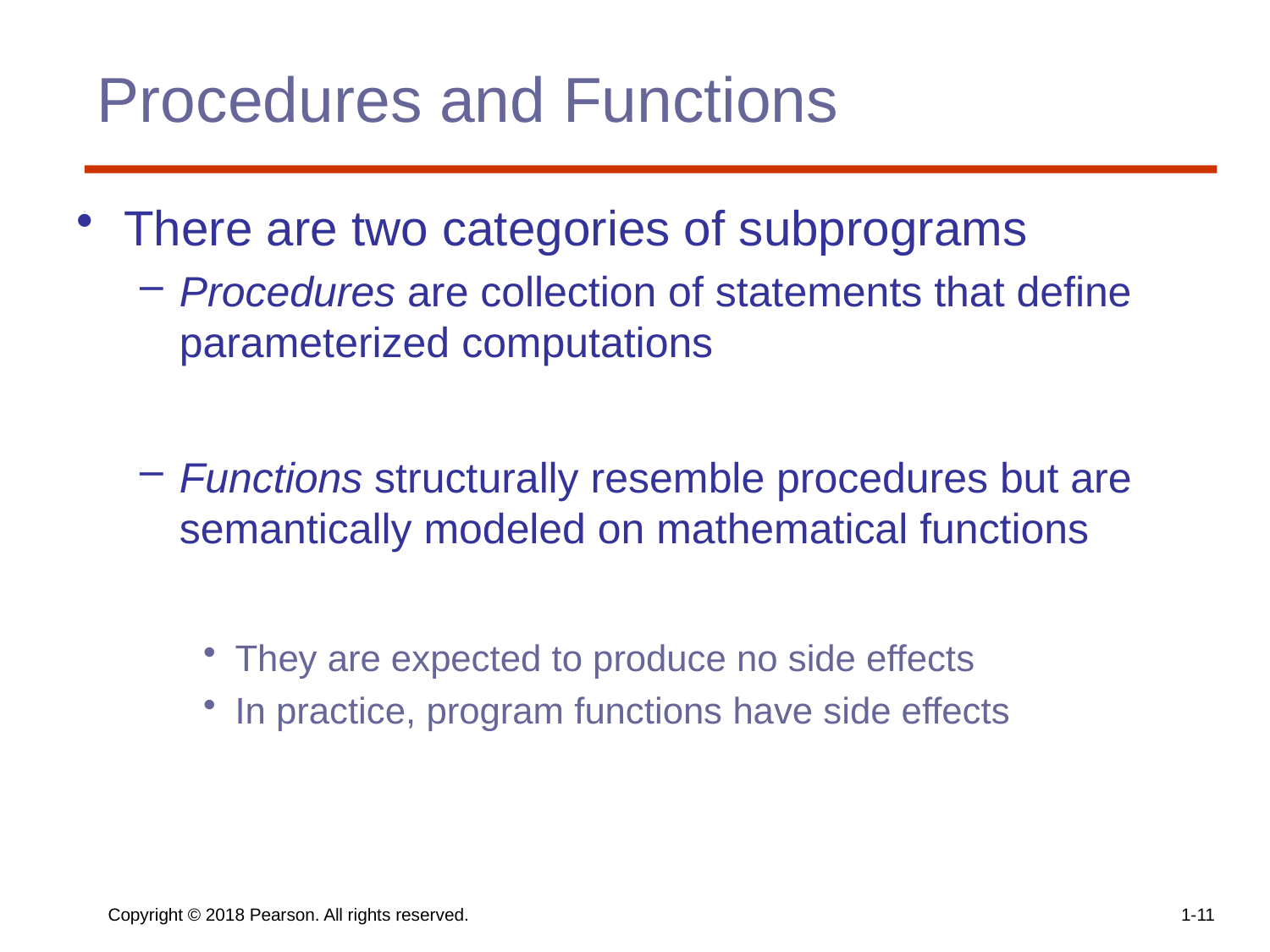

# Procedures and Functions
There are two categories of subprograms
Procedures are collection of statements that define parameterized computations

Functions structurally resemble procedures but are semantically modeled on mathematical functions

They are expected to produce no side effects
In practice, program functions have side effects
Copyright © 2018 Pearson. All rights reserved.
1-11